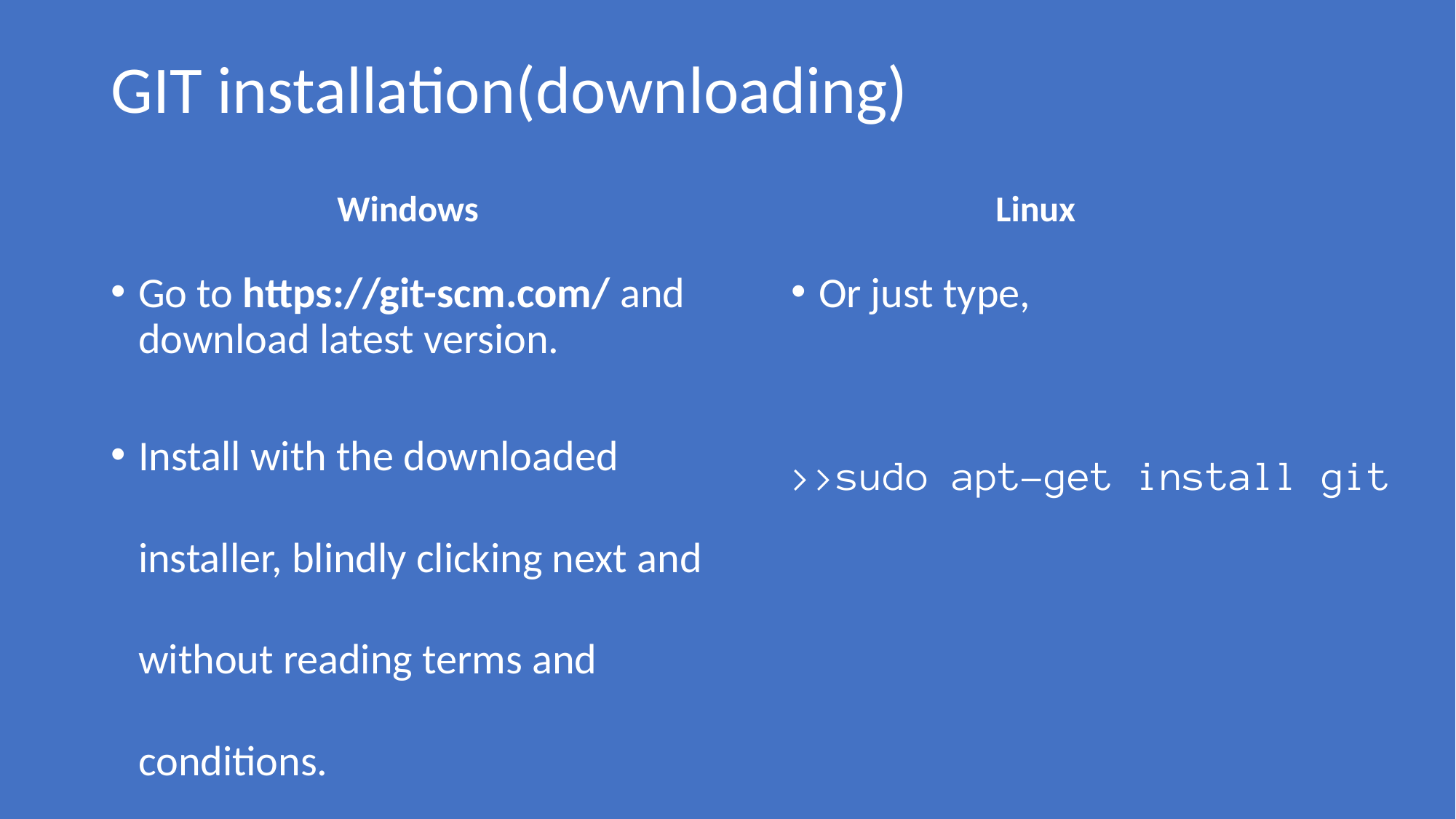

# GIT installation(downloading)
Windows
Linux
Go to https://git-scm.com/ and download latest version.
Install with the downloaded installer, blindly clicking next and without reading terms and conditions.
Or just type,

>>sudo apt-get install git